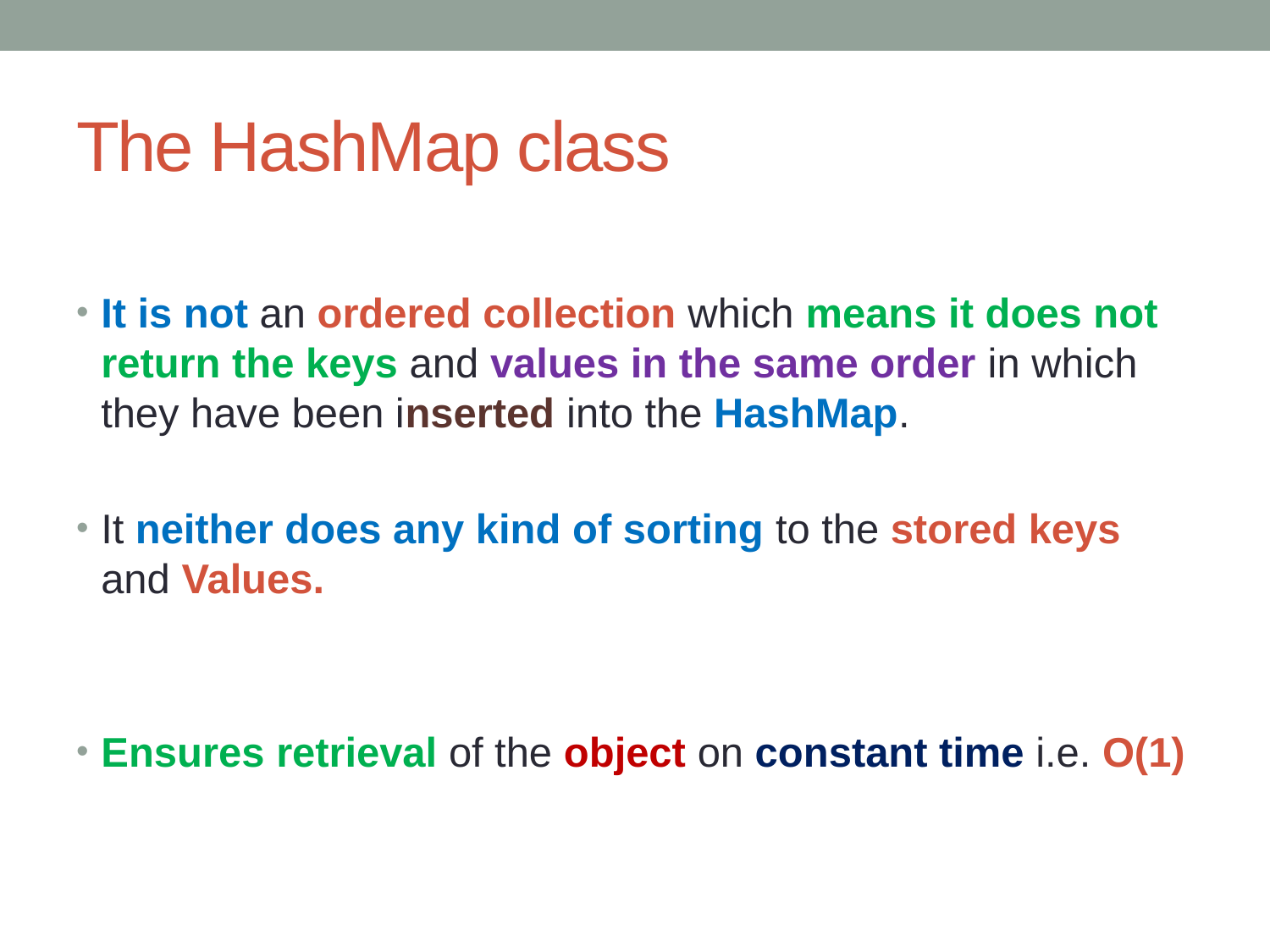

# The HashMap class

It is not an ordered collection which means it does not return the keys and values in the same order in which they have been inserted into the HashMap.

It neither does any kind of sorting to the stored keys and Values.

Ensures retrieval of the object on constant time i.e. O(1)